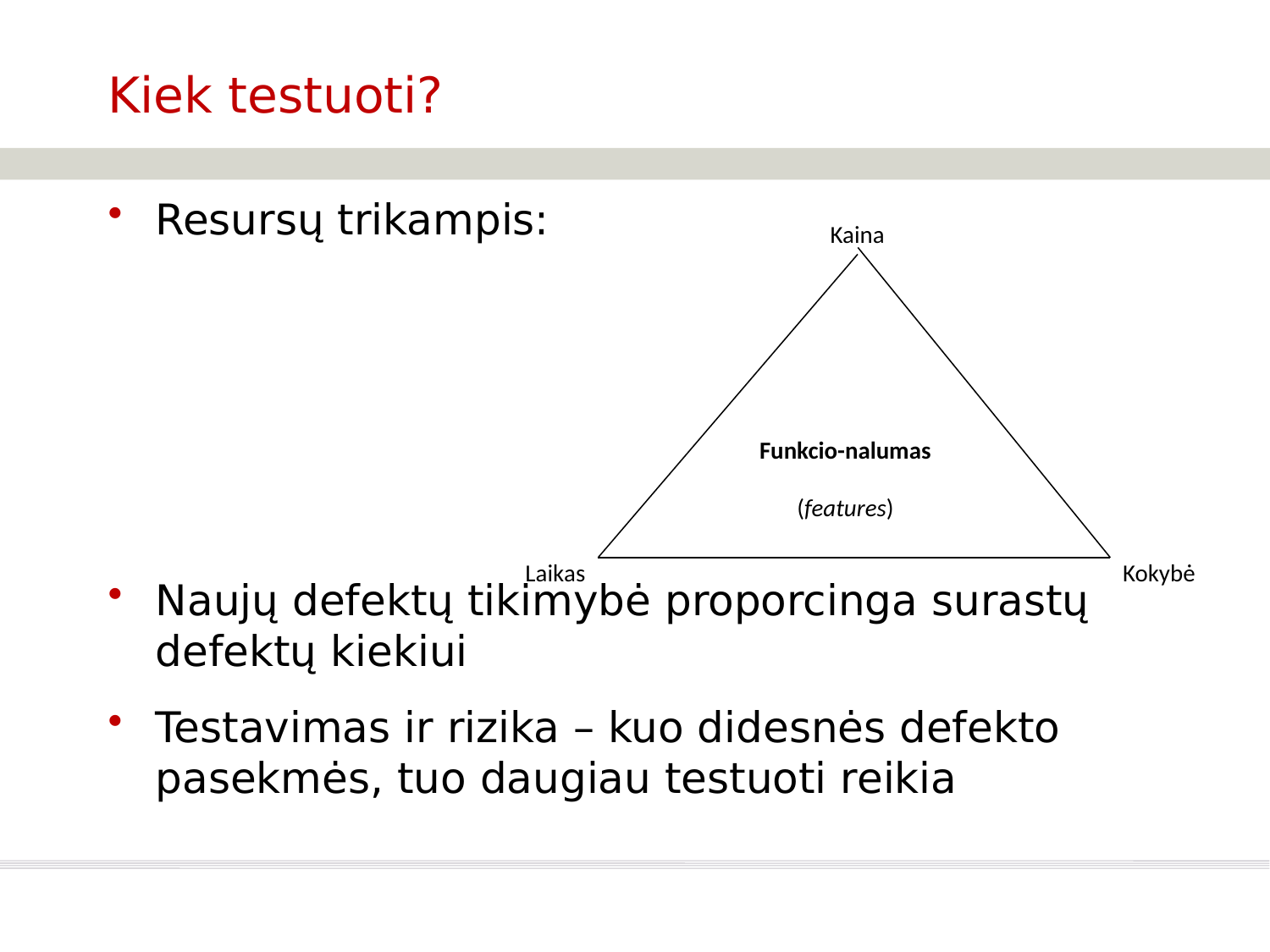

# Kiek testuoti?
Kaina
Funkcio-nalumas
(features)
Laikas
Kokybė
Resursų trikampis:

Naujų defektų tikimybė proporcinga surastų defektų kiekiui
Testavimas ir rizika – kuo didesnės defekto pasekmės, tuo daugiau testuoti reikia